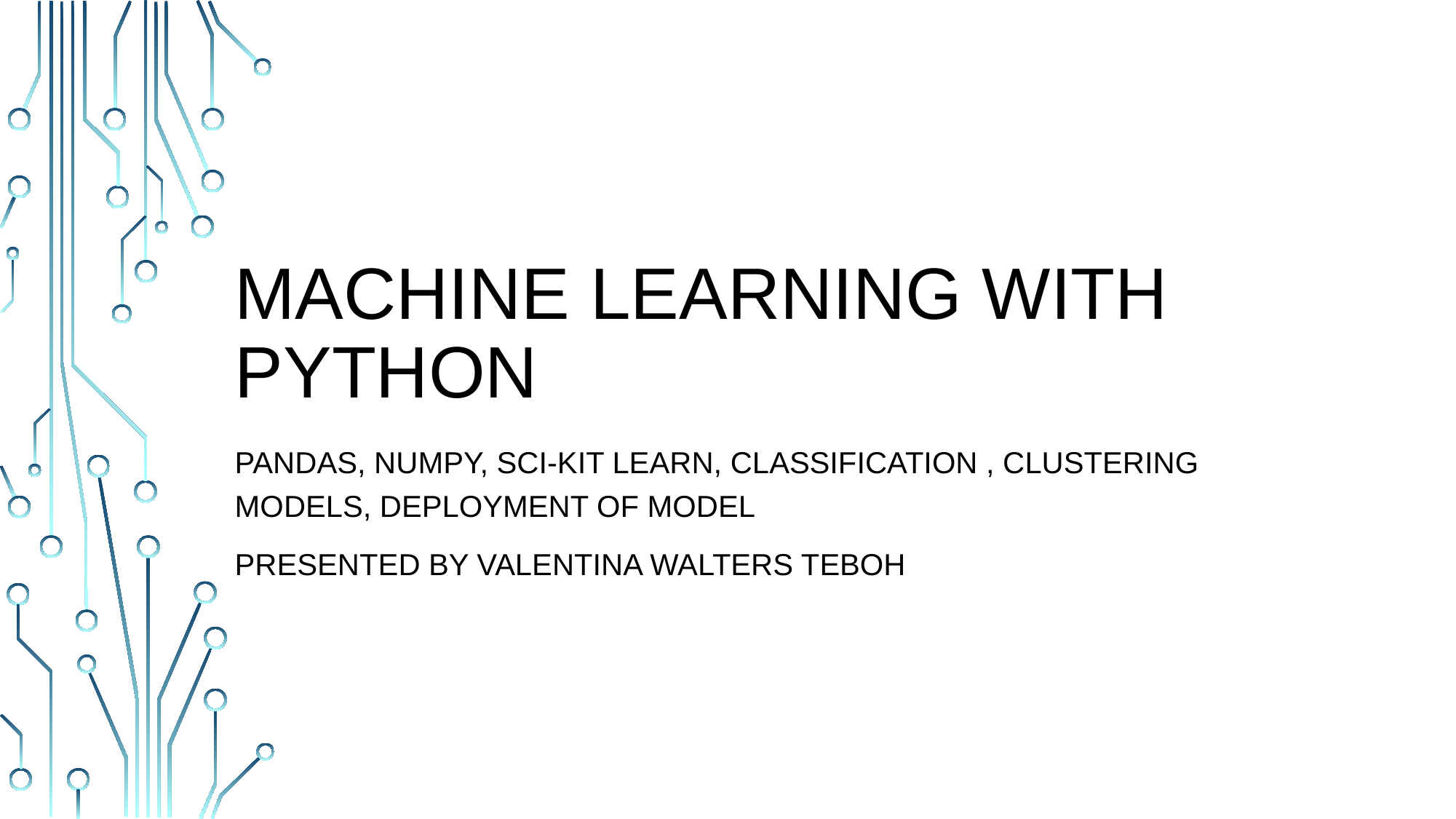

# MACHINE LEARNING with Python
Pandas, numpy, sci-kit learn, Classification , Clustering Models, Deployment of model
PRESENTED BY VALENTINA WALTERS TEBOH